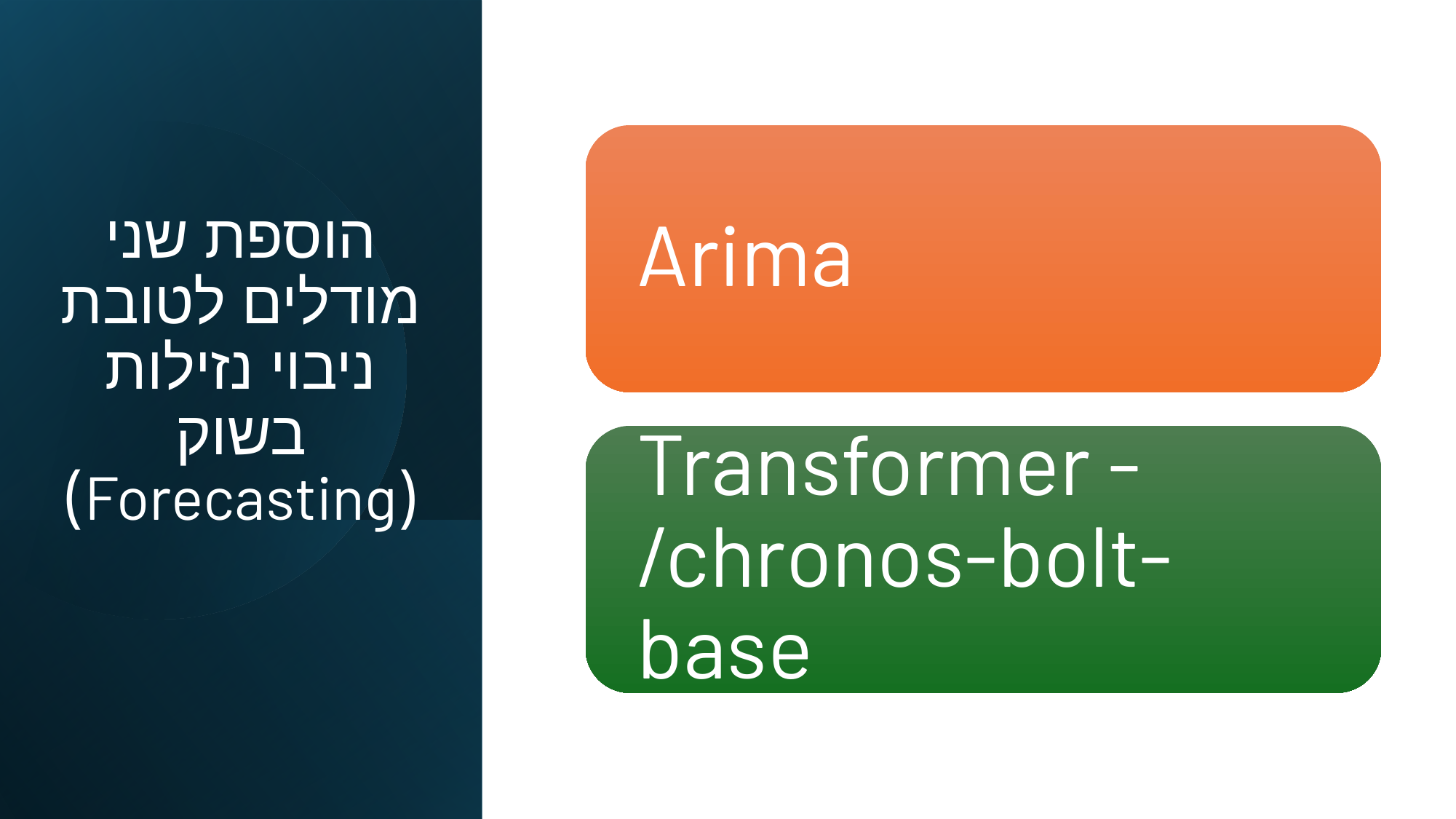

Arima
Transformer - /chronos-bolt-base

# הוספת שני מודלים לטובת ניבוי נזילות בשוק (Forecasting)